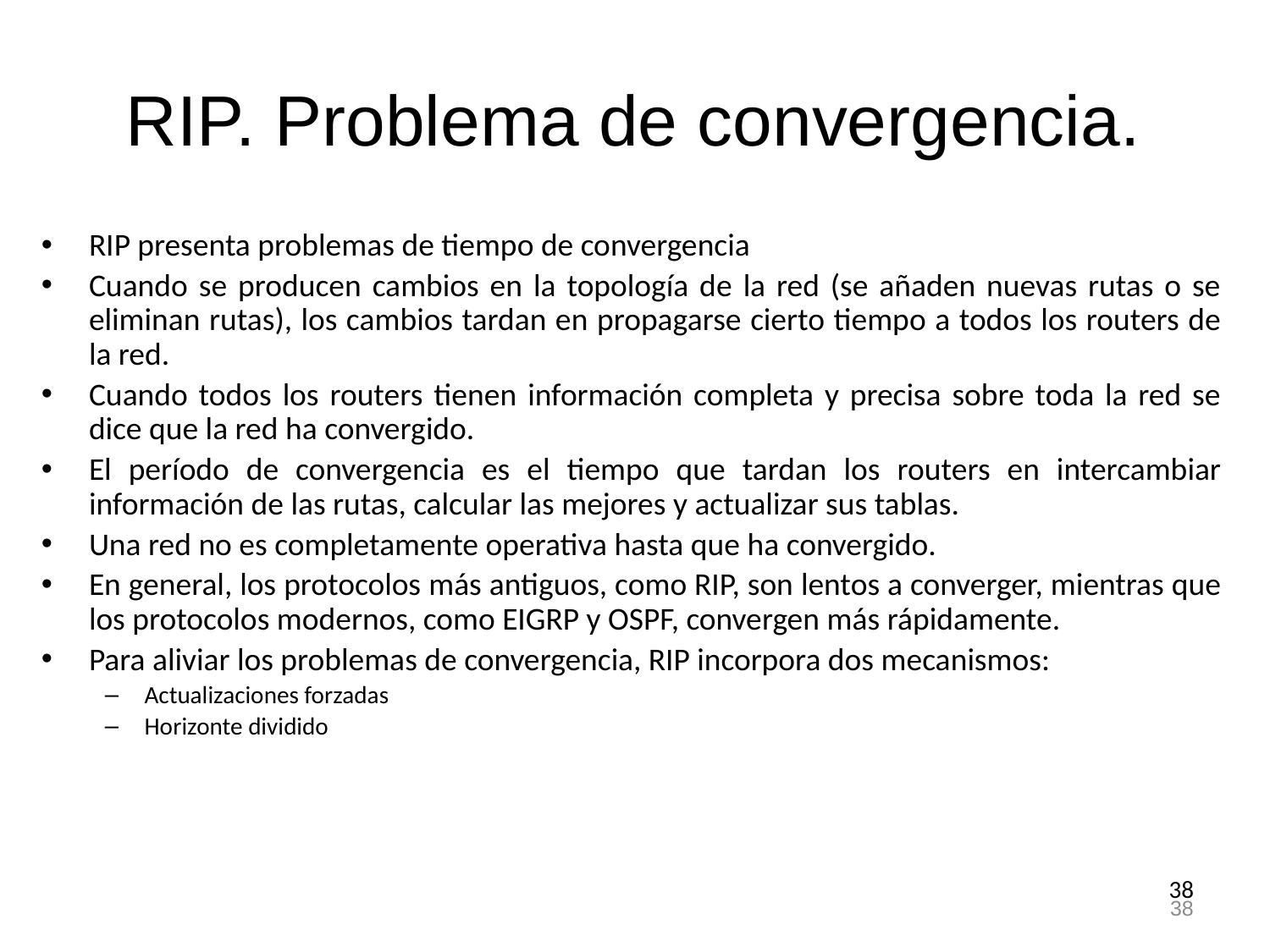

RIP. Problema de convergencia.
RIP presenta problemas de tiempo de convergencia
Cuando se producen cambios en la topología de la red (se añaden nuevas rutas o se eliminan rutas), los cambios tardan en propagarse cierto tiempo a todos los routers de la red.
Cuando todos los routers tienen información completa y precisa sobre toda la red se dice que la red ha convergido.
El período de convergencia es el tiempo que tardan los routers en intercambiar información de las rutas, calcular las mejores y actualizar sus tablas.
Una red no es completamente operativa hasta que ha convergido.
En general, los protocolos más antiguos, como RIP, son lentos a converger, mientras que los protocolos modernos, como EIGRP y OSPF, convergen más rápidamente.
Para aliviar los problemas de convergencia, RIP incorpora dos mecanismos:
Actualizaciones forzadas
Horizonte dividido

38
38